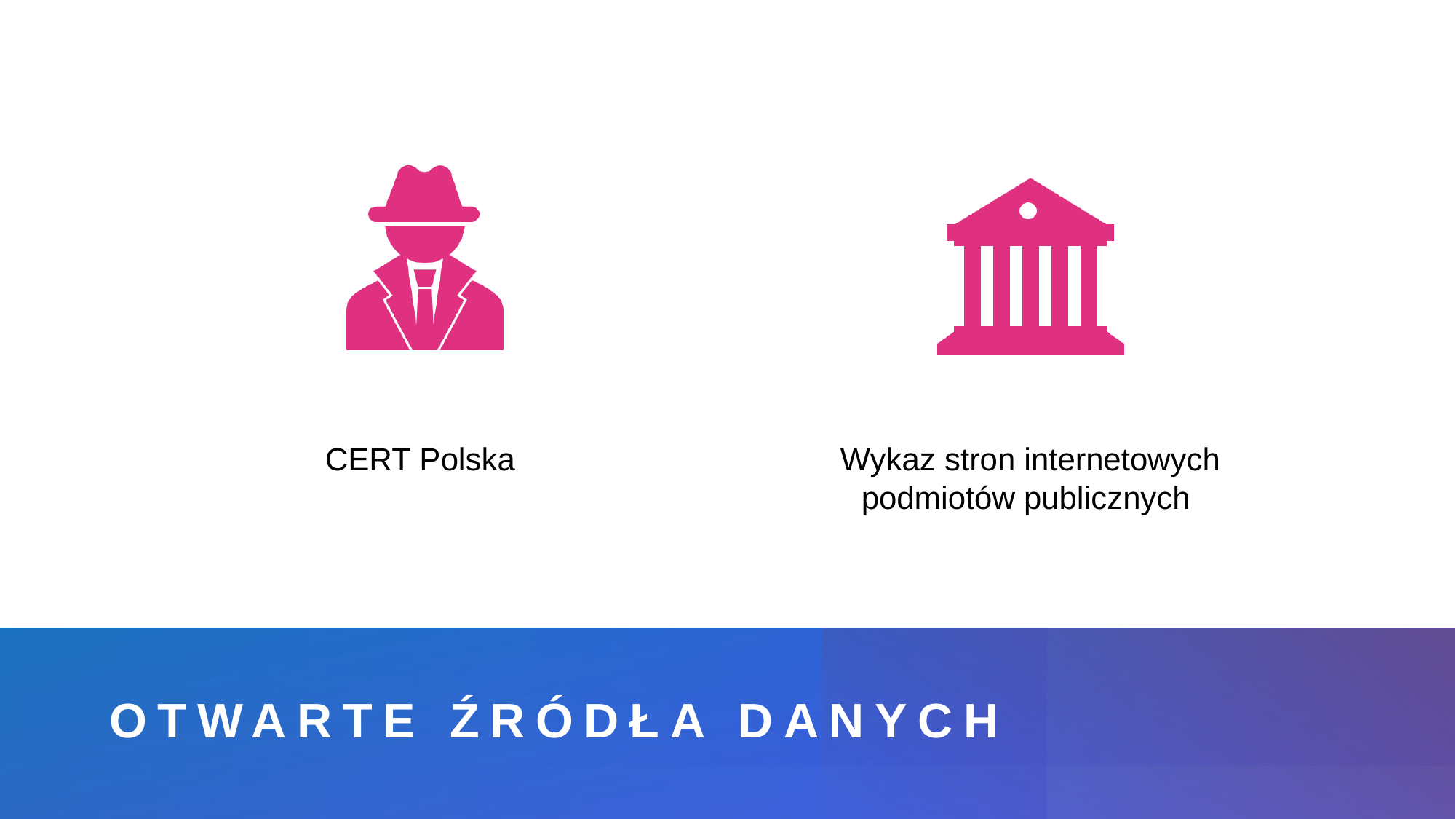

CERT Polska
Wykaz stron internetowych podmiotów publicznych

# Otwarte Źródła danych